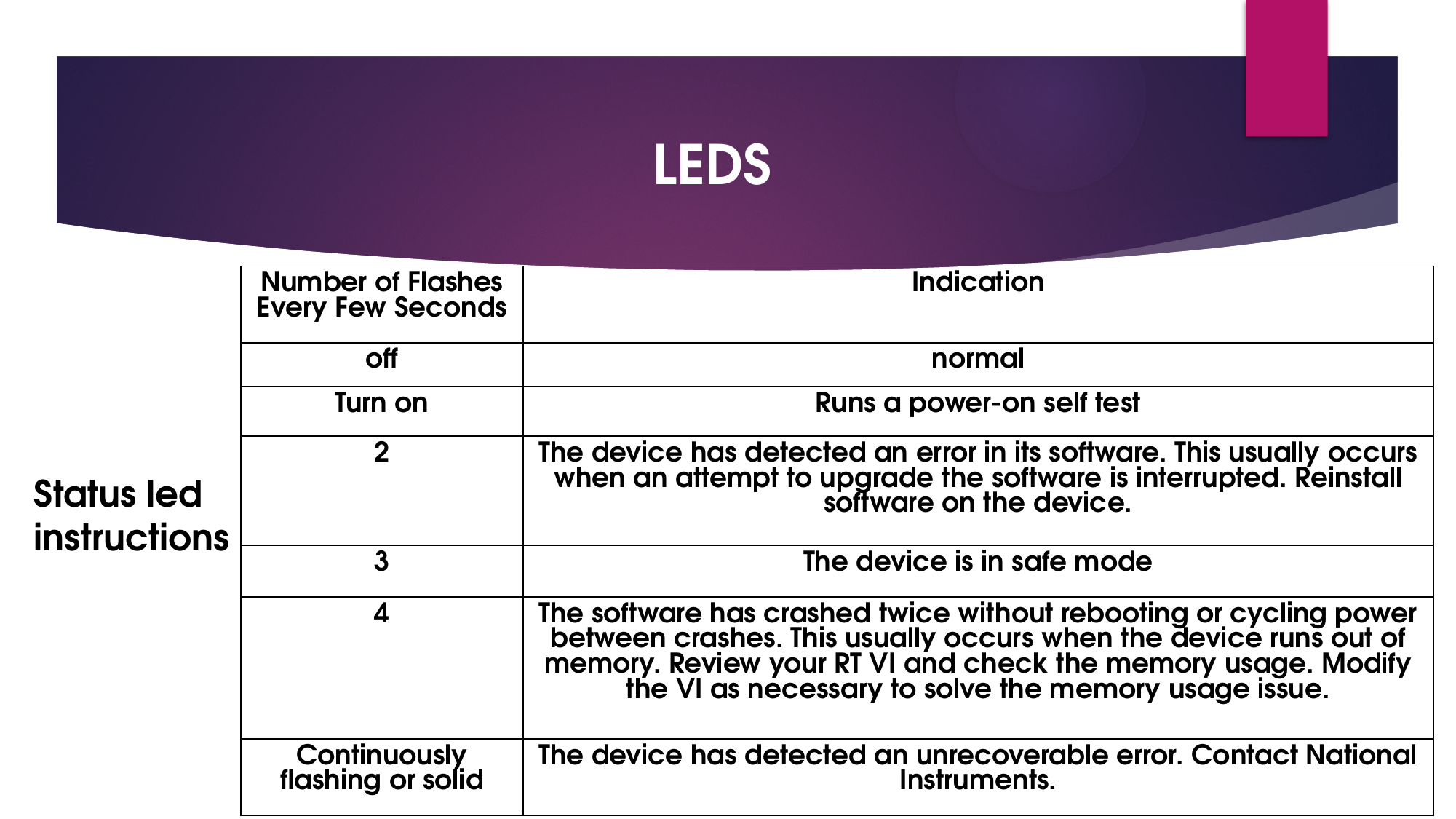

LEDS
| Number of Flashes Every Few Seconds | Indication |
| --- | --- |
| off | normal |
| Turn on | Runs a power-on self test |
| 2 | The device has detected an error in its software. This usually occurs when an attempt to upgrade the software is interrupted. Reinstall software on the device. |
| 3 | The device is in safe mode |
| 4 | The software has crashed twice without rebooting or cycling power between crashes. This usually occurs when the device runs out of memory. Review your RT VI and check the memory usage. Modify the VI as necessary to solve the memory usage issue. |
| Continuously flashing or solid | The device has detected an unrecoverable error. Contact National Instruments. |
Status led instructions